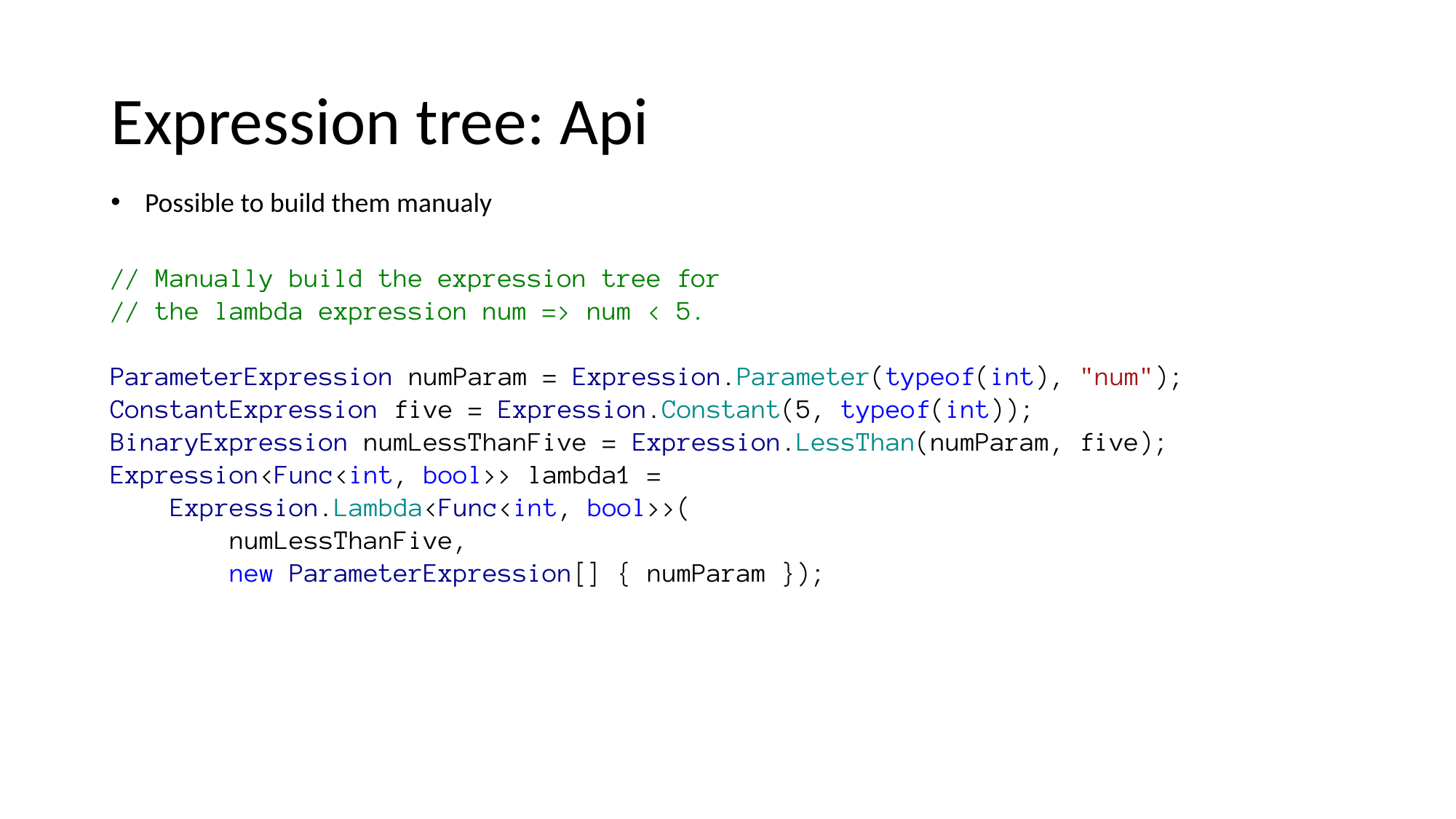

# Expression tree: Api
Possible to build them manualy
// Manually build the expression tree for
// the lambda expression num => num < 5.

ParameterExpression numParam = Expression.Parameter(typeof(int), "num");
ConstantExpression five = Expression.Constant(5, typeof(int));
BinaryExpression numLessThanFive = Expression.LessThan(numParam, five);
Expression<Func<int, bool>> lambda1 =
    Expression.Lambda<Func<int, bool>>(
        numLessThanFive,
        new ParameterExpression[] { numParam });